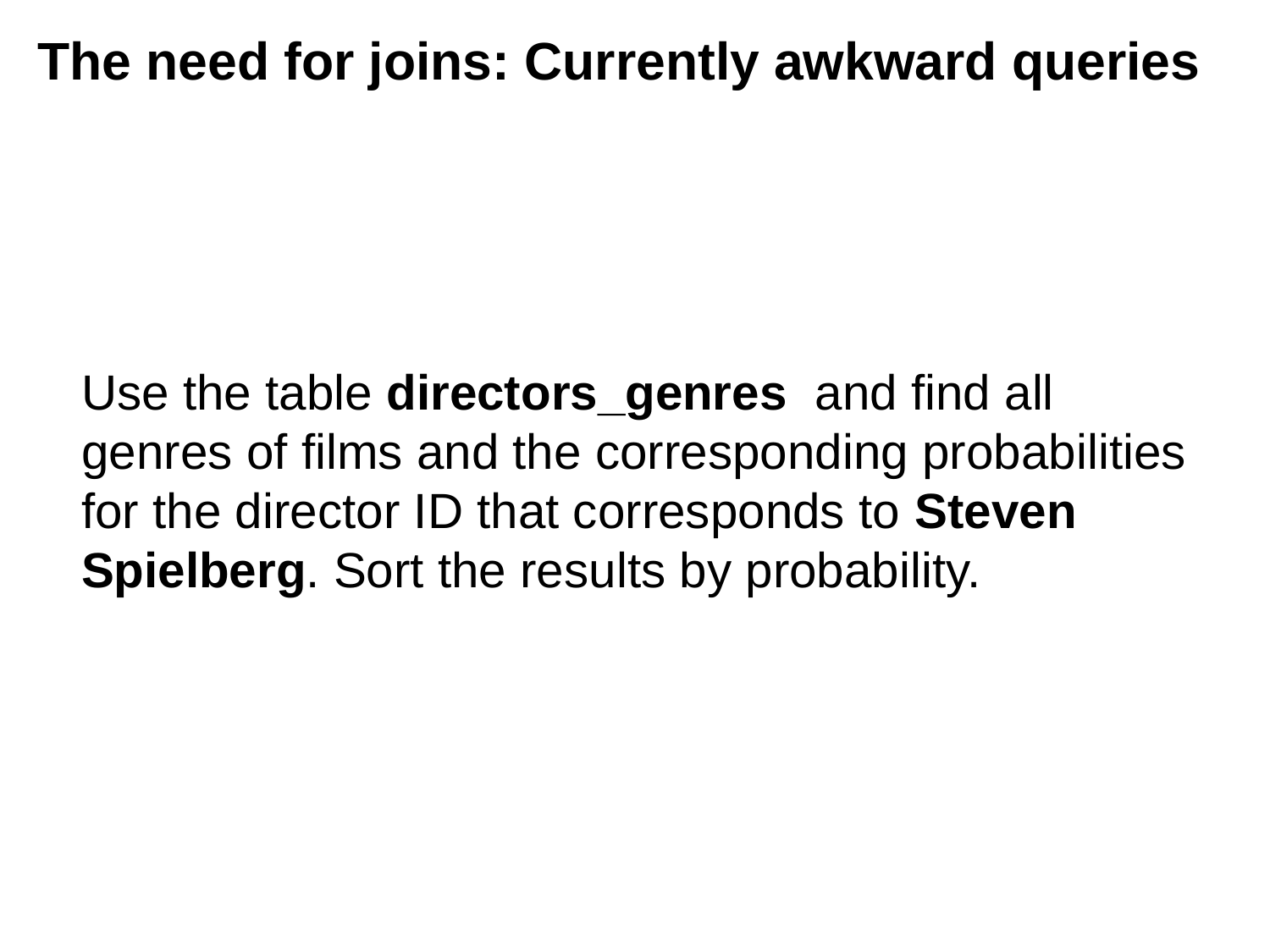

The need for joins: Currently awkward queries
Use the table directors_genres  and find all genres of films and the corresponding probabilities for the director ID that corresponds to Steven Spielberg. Sort the results by probability.